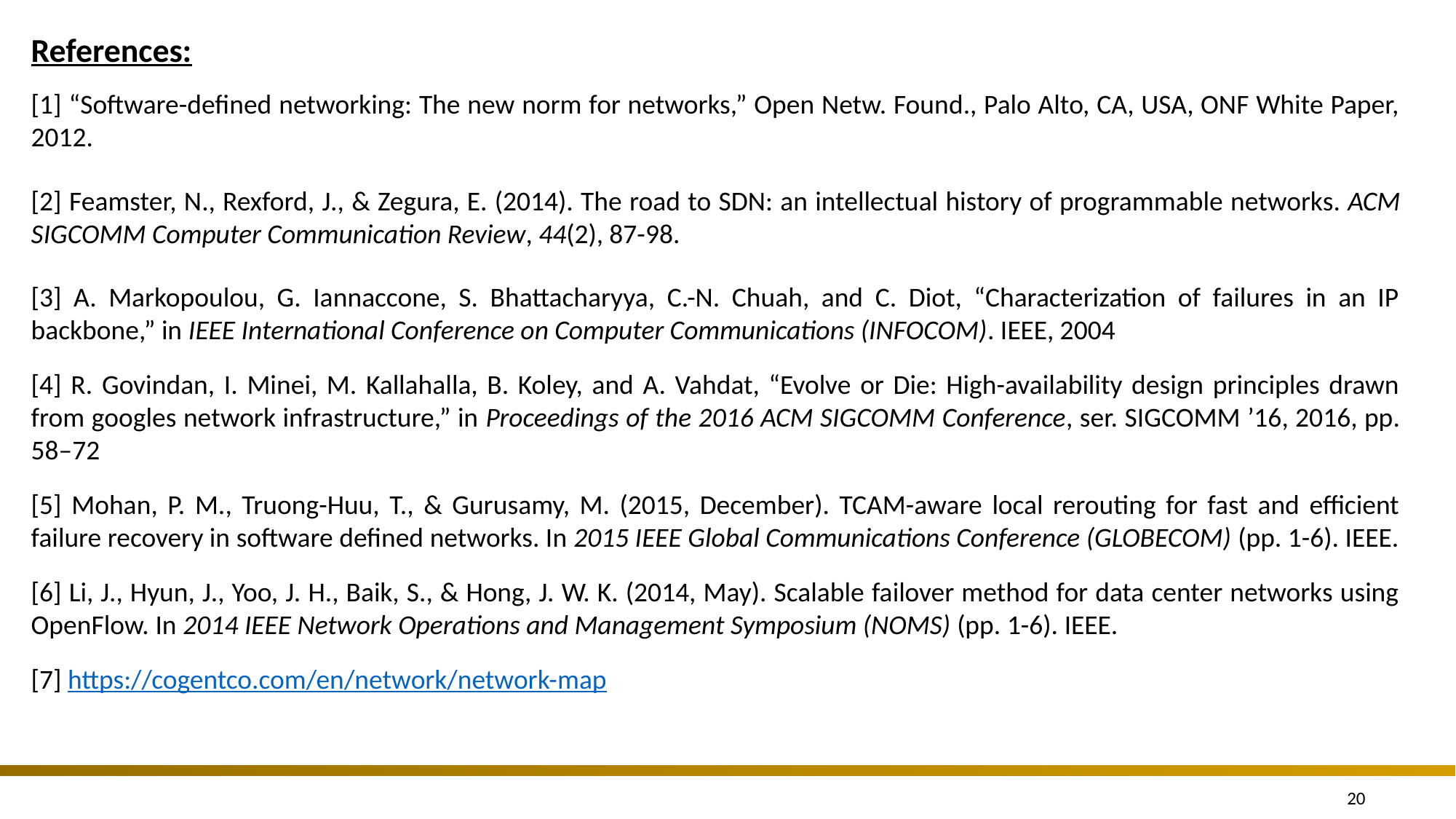

References:

[1] “Software-defined networking: The new norm for networks,” Open Netw. Found., Palo Alto, CA, USA, ONF White Paper, 2012.

[2] Feamster, N., Rexford, J., & Zegura, E. (2014). The road to SDN: an intellectual history of programmable networks. ACM SIGCOMM Computer Communication Review, 44(2), 87-98.

[3] A. Markopoulou, G. Iannaccone, S. Bhattacharyya, C.-N. Chuah, and C. Diot, “Characterization of failures in an IP backbone,” in IEEE International Conference on Computer Communications (INFOCOM). IEEE, 2004

[4] R. Govindan, I. Minei, M. Kallahalla, B. Koley, and A. Vahdat, “Evolve or Die: High-availability design principles drawn from googles network infrastructure,” in Proceedings of the 2016 ACM SIGCOMM Conference, ser. SIGCOMM ’16, 2016, pp. 58–72

[5] Mohan, P. M., Truong-Huu, T., & Gurusamy, M. (2015, December). TCAM-aware local rerouting for fast and efficient failure recovery in software defined networks. In 2015 IEEE Global Communications Conference (GLOBECOM) (pp. 1-6). IEEE.

[6] Li, J., Hyun, J., Yoo, J. H., Baik, S., & Hong, J. W. K. (2014, May). Scalable failover method for data center networks using OpenFlow. In 2014 IEEE Network Operations and Management Symposium (NOMS) (pp. 1-6). IEEE.

[7] https://cogentco.com/en/network/network-map

20